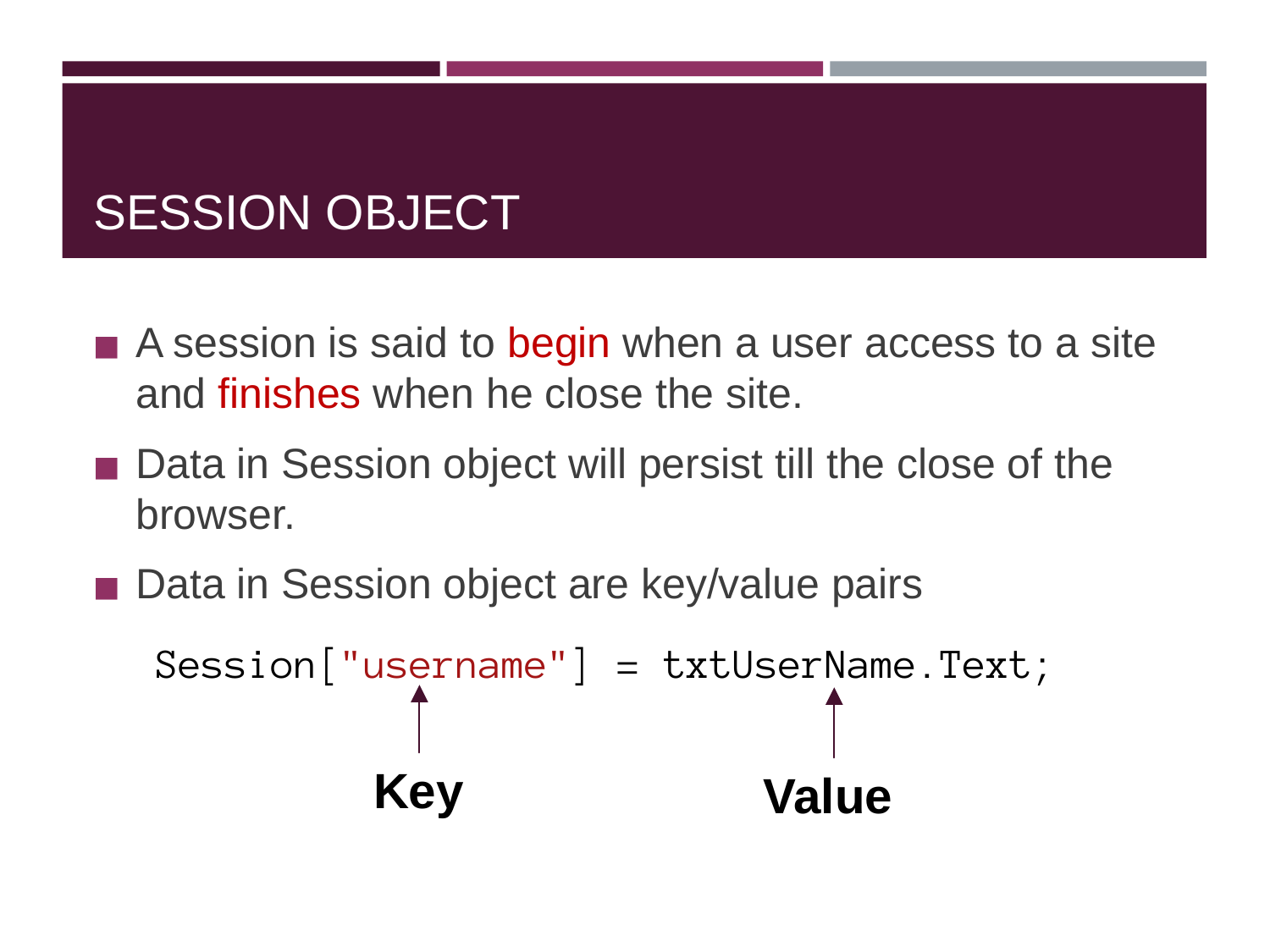

# SESSION OBJECT
A session is said to begin when a user access to a site and finishes when he close the site.
Data in Session object will persist till the close of the browser.
Data in Session object are key/value pairs
Session["username"] = txtUserName.Text;
Key
Value